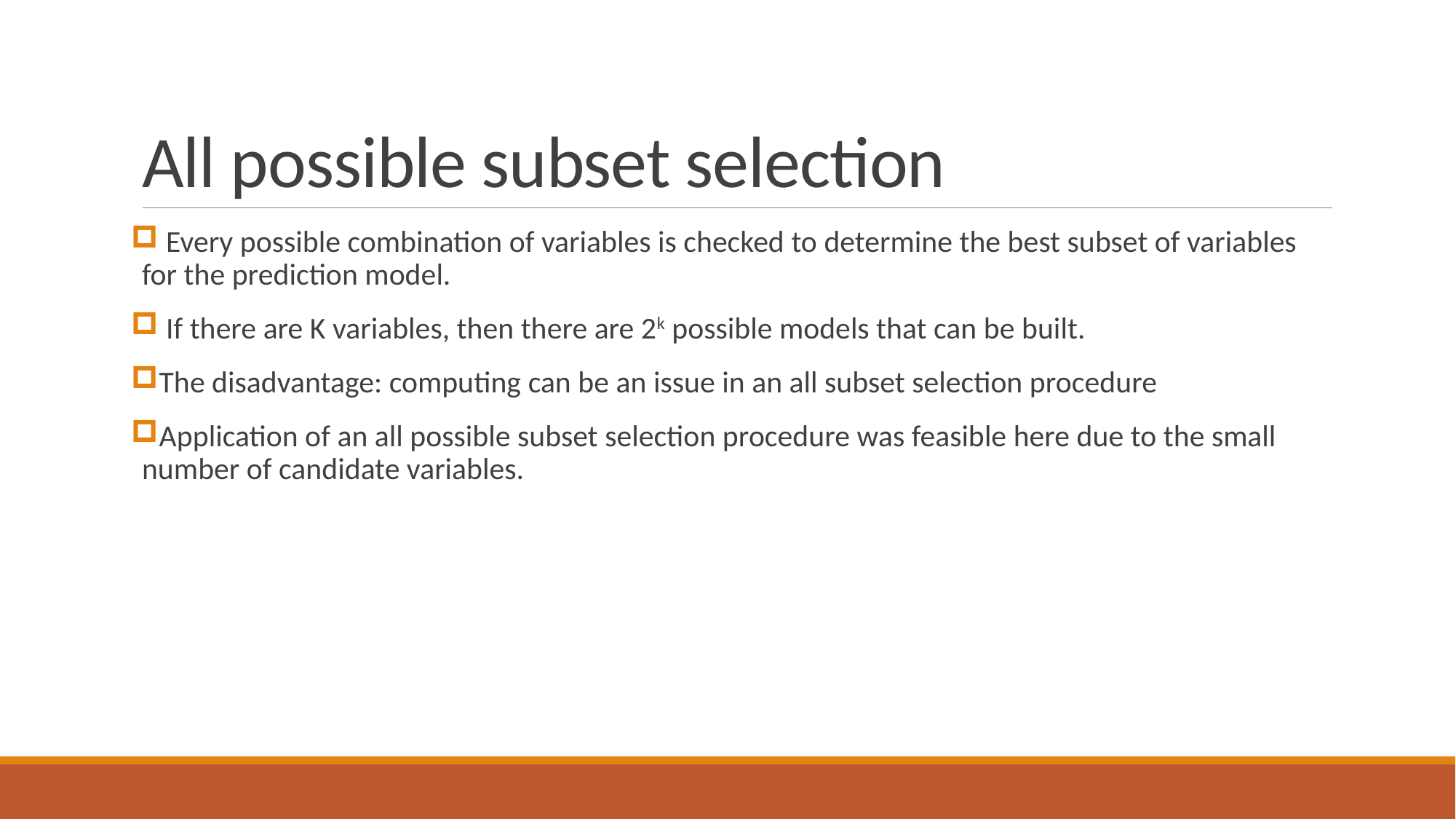

# All possible subset selection
 Every possible combination of variables is checked to determine the best subset of variables for the prediction model.
 If there are K variables, then there are 2k possible models that can be built.
The disadvantage: computing can be an issue in an all subset selection procedure
Application of an all possible subset selection procedure was feasible here due to the small number of candidate variables.